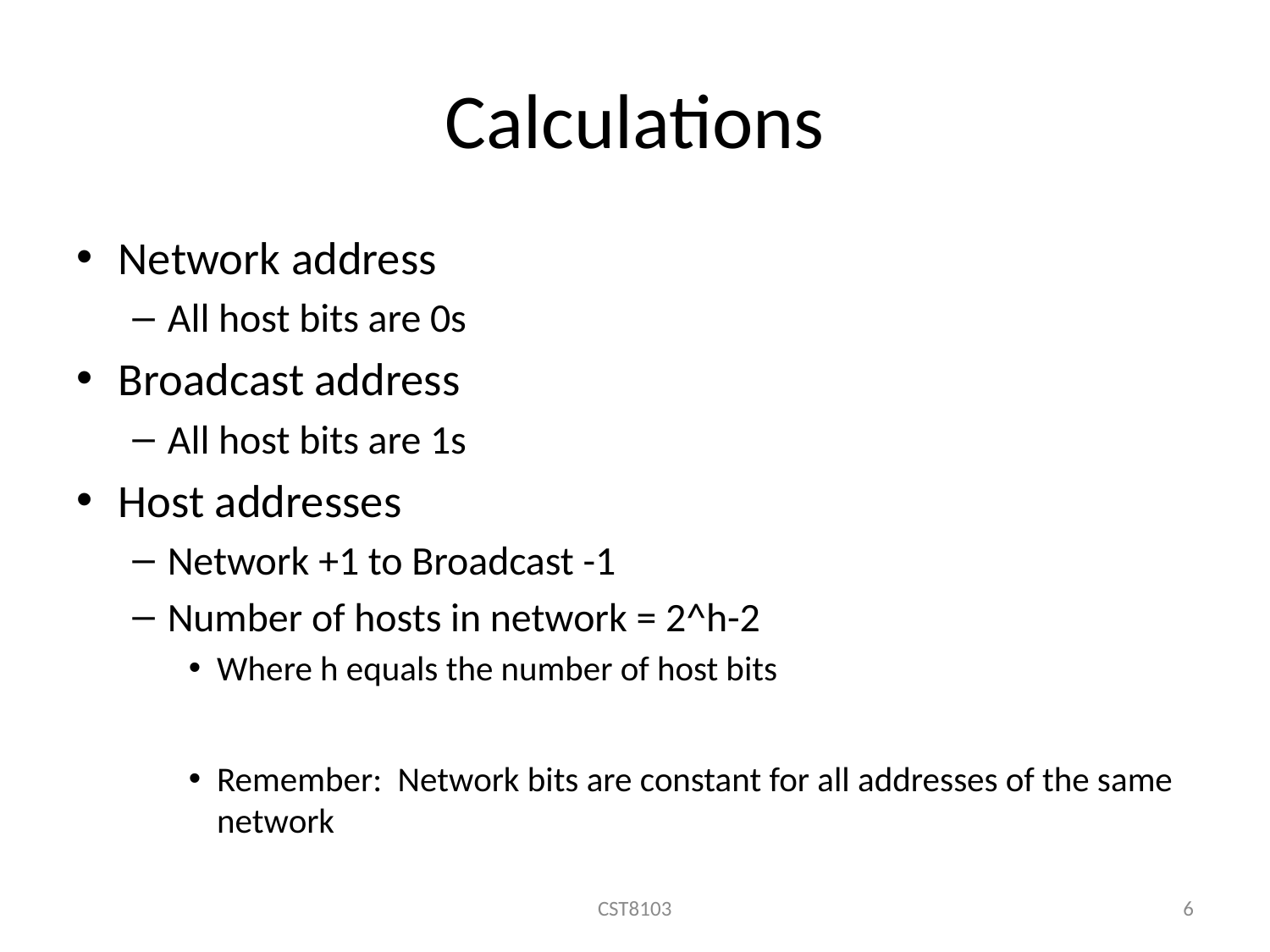

# Calculations
Network address
All host bits are 0s
Broadcast address
All host bits are 1s
Host addresses
Network +1 to Broadcast -1
Number of hosts in network = 2^h-2
Where h equals the number of host bits

Remember:  Network bits are constant for all addresses of the same network
CST8103
6